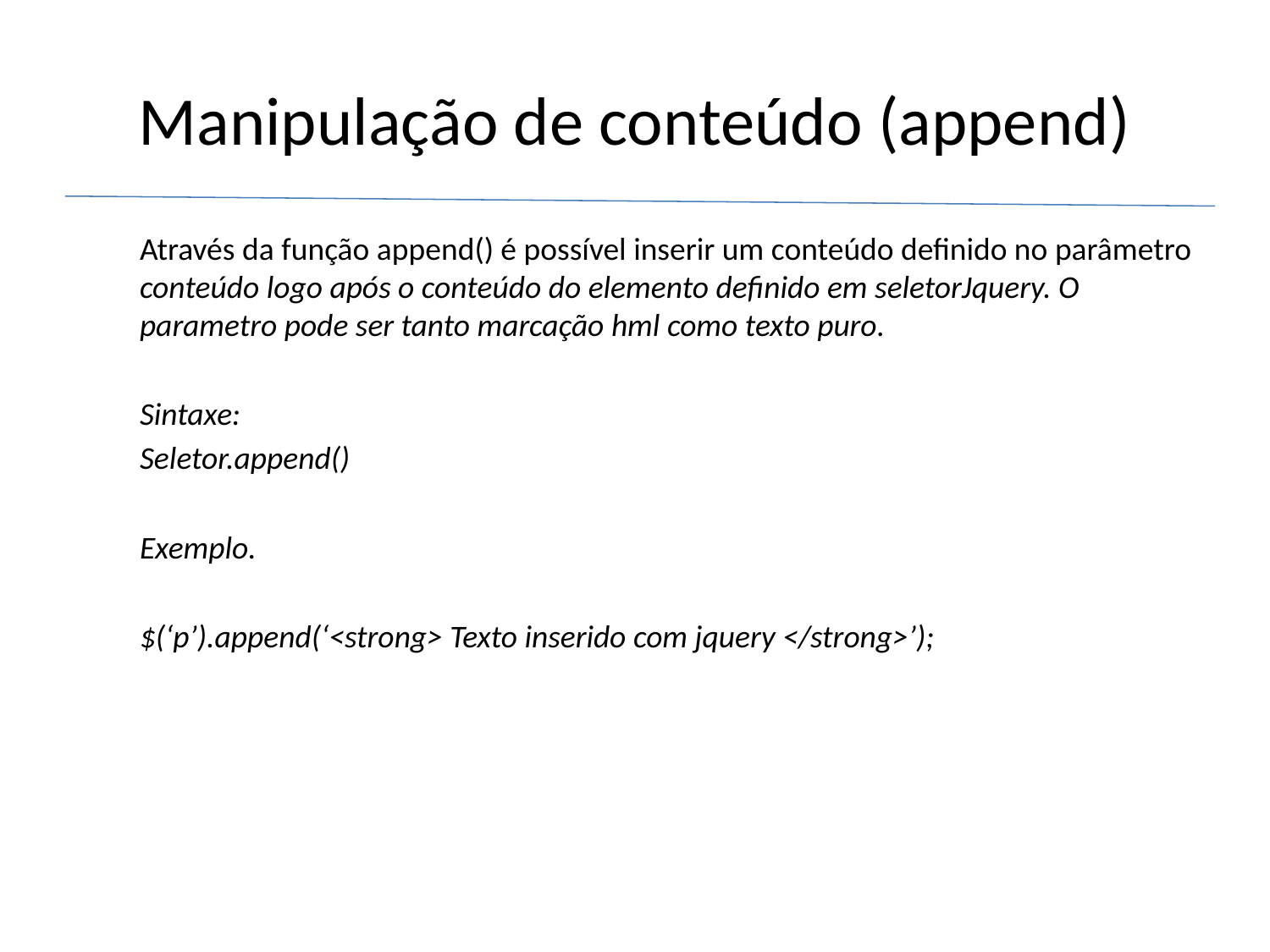

# Manipulação de conteúdo (append)
Através da função append() é possível inserir um conteúdo definido no parâmetro conteúdo logo após o conteúdo do elemento definido em seletorJquery. O parametro pode ser tanto marcação hml como texto puro.

Sintaxe:
Seletor.append()

Exemplo.

$(‘p’).append(‘<strong> Texto inserido com jquery </strong>’);